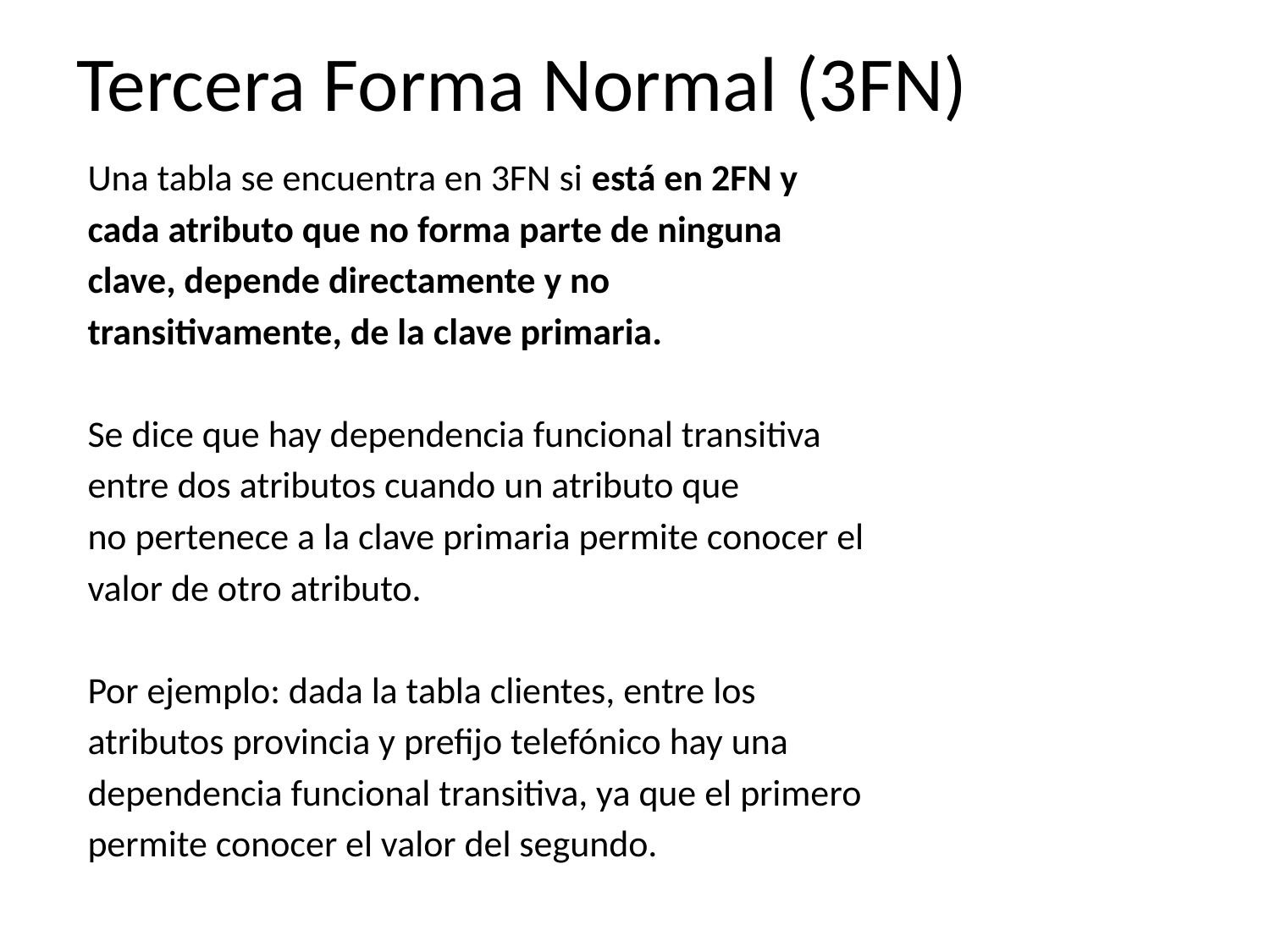

# Tercera Forma Normal (3FN)
Una tabla se encuentra en 3FN si está en 2FN y
cada atributo que no forma parte de ninguna
clave, depende directamente y no
transitivamente, de la clave primaria.

Se dice que hay dependencia funcional transitiva
entre dos atributos cuando un atributo que
no pertenece a la clave primaria permite conocer el
valor de otro atributo.

Por ejemplo: dada la tabla clientes, entre los
atributos provincia y prefijo telefónico hay una
dependencia funcional transitiva, ya que el primero
permite conocer el valor del segundo.